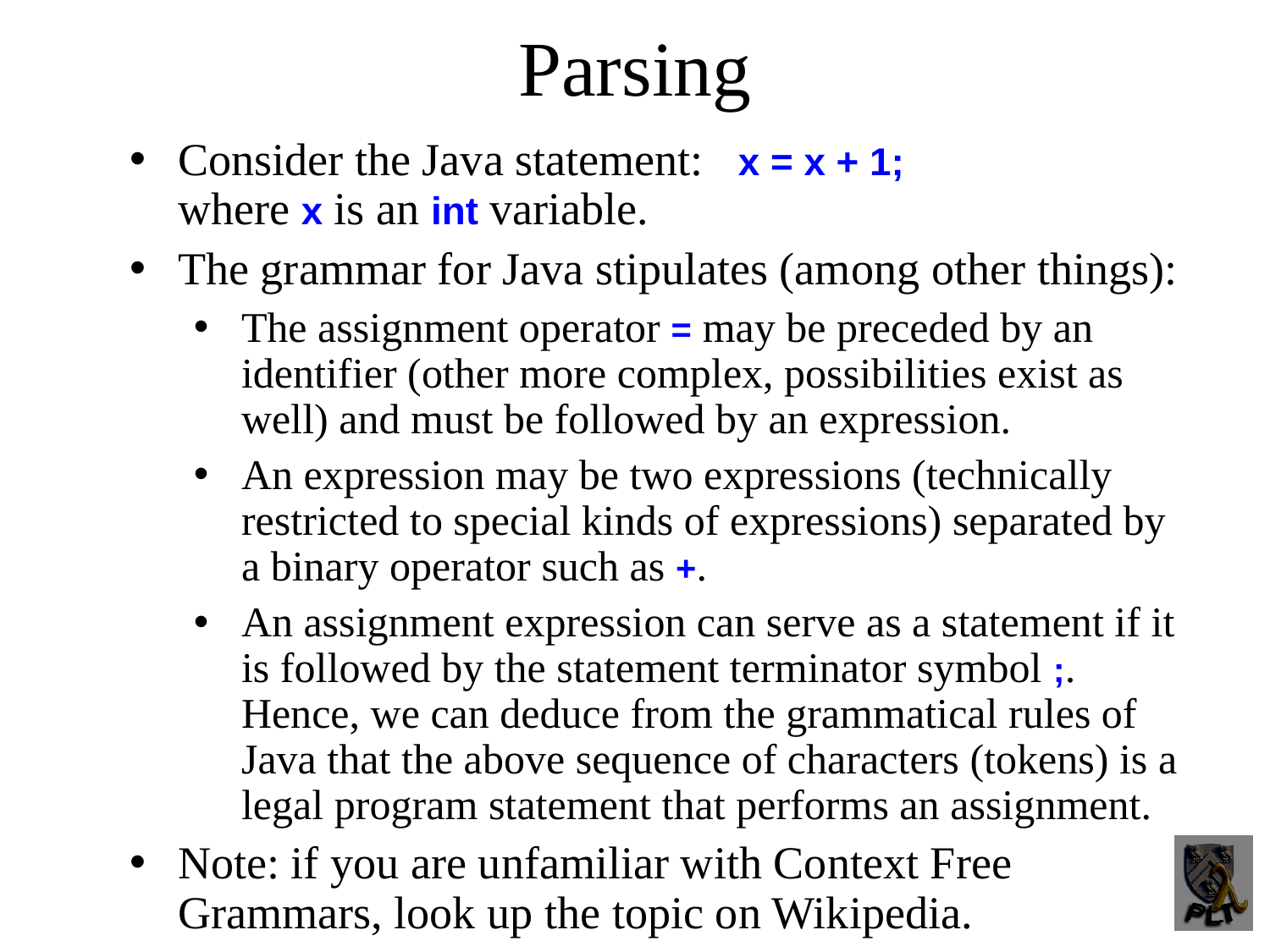

Parsing
Consider the Java statement:   x = x + 1;
where x is an int variable.
The grammar for Java stipulates (among other things):
The assignment operator = may be preceded by an identifier (other more complex, possibilities exist as well) and must be followed by an expression.
An expression may be two expressions (technically restricted to special kinds of expressions) separated by a binary operator such as +.
An assignment expression can serve as a statement if it is followed by the statement terminator symbol ;. Hence, we can deduce from the grammatical rules of Java that the above sequence of characters (tokens) is a legal program statement that performs an assignment.
Note: if you are unfamiliar with Context Free Grammars, look up the topic on Wikipedia.